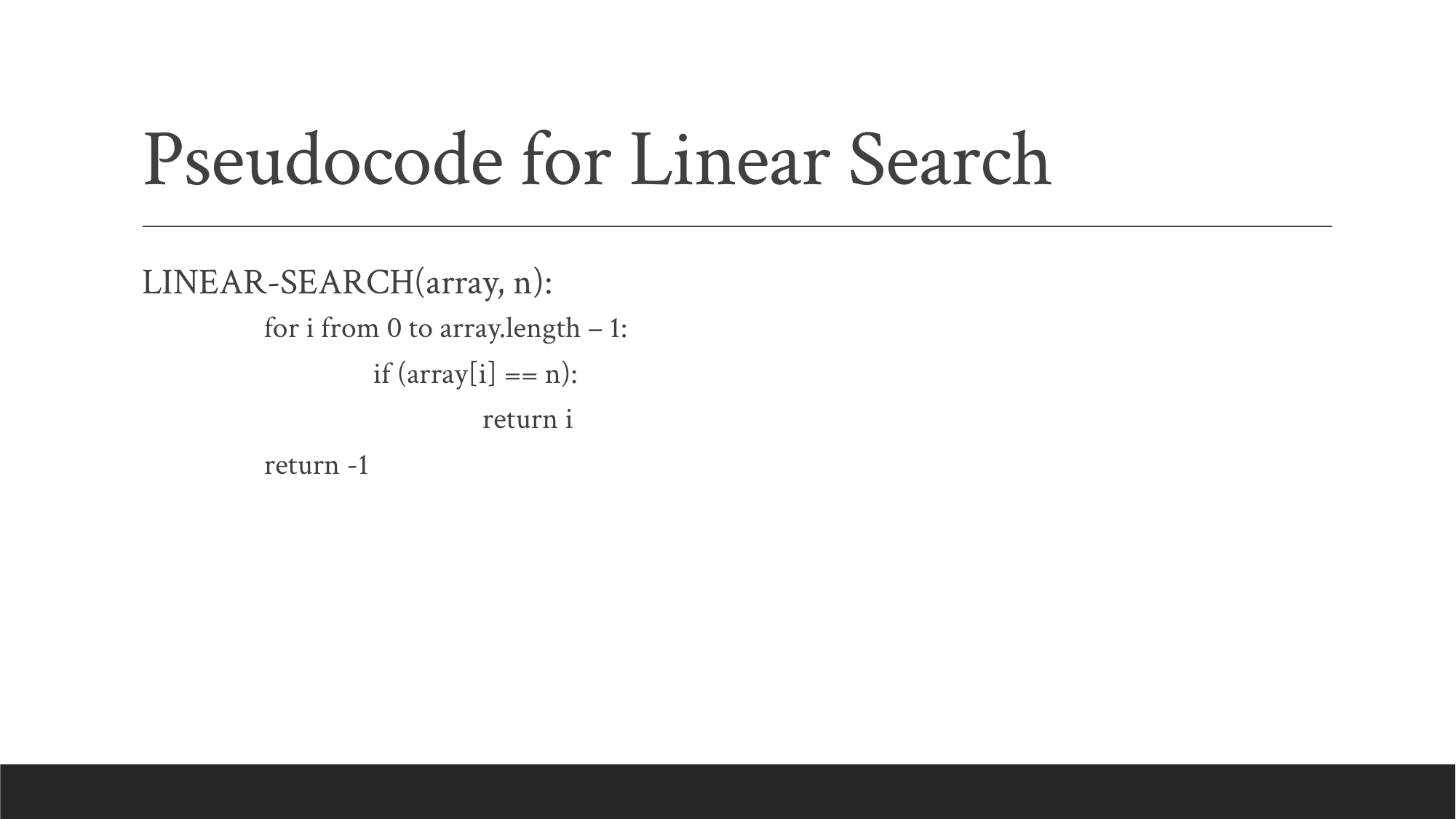

# Pseudocode for Linear Search
LINEAR-SEARCH(array, n):
	for i from 0 to array.length – 1:
		if (array[i] == n):
			return i
	return -1